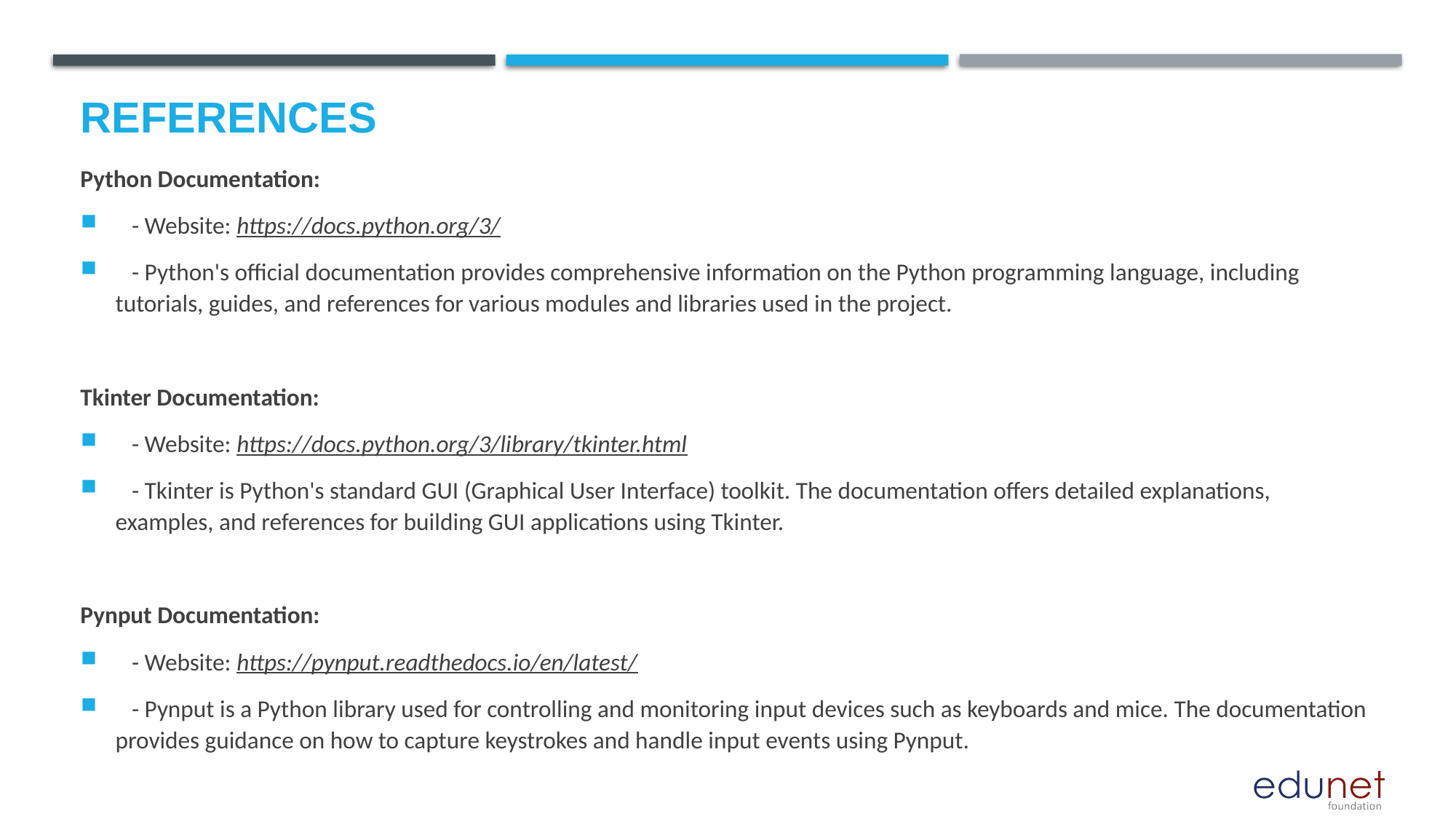

# References
Python Documentation:
   - Website: https://docs.python.org/3/
   - Python's official documentation provides comprehensive information on the Python programming language, including tutorials, guides, and references for various modules and libraries used in the project.

Tkinter Documentation:
   - Website: https://docs.python.org/3/library/tkinter.html
   - Tkinter is Python's standard GUI (Graphical User Interface) toolkit. The documentation offers detailed explanations, examples, and references for building GUI applications using Tkinter.

Pynput Documentation:
   - Website: https://pynput.readthedocs.io/en/latest/
   - Pynput is a Python library used for controlling and monitoring input devices such as keyboards and mice. The documentation provides guidance on how to capture keystrokes and handle input events using Pynput.